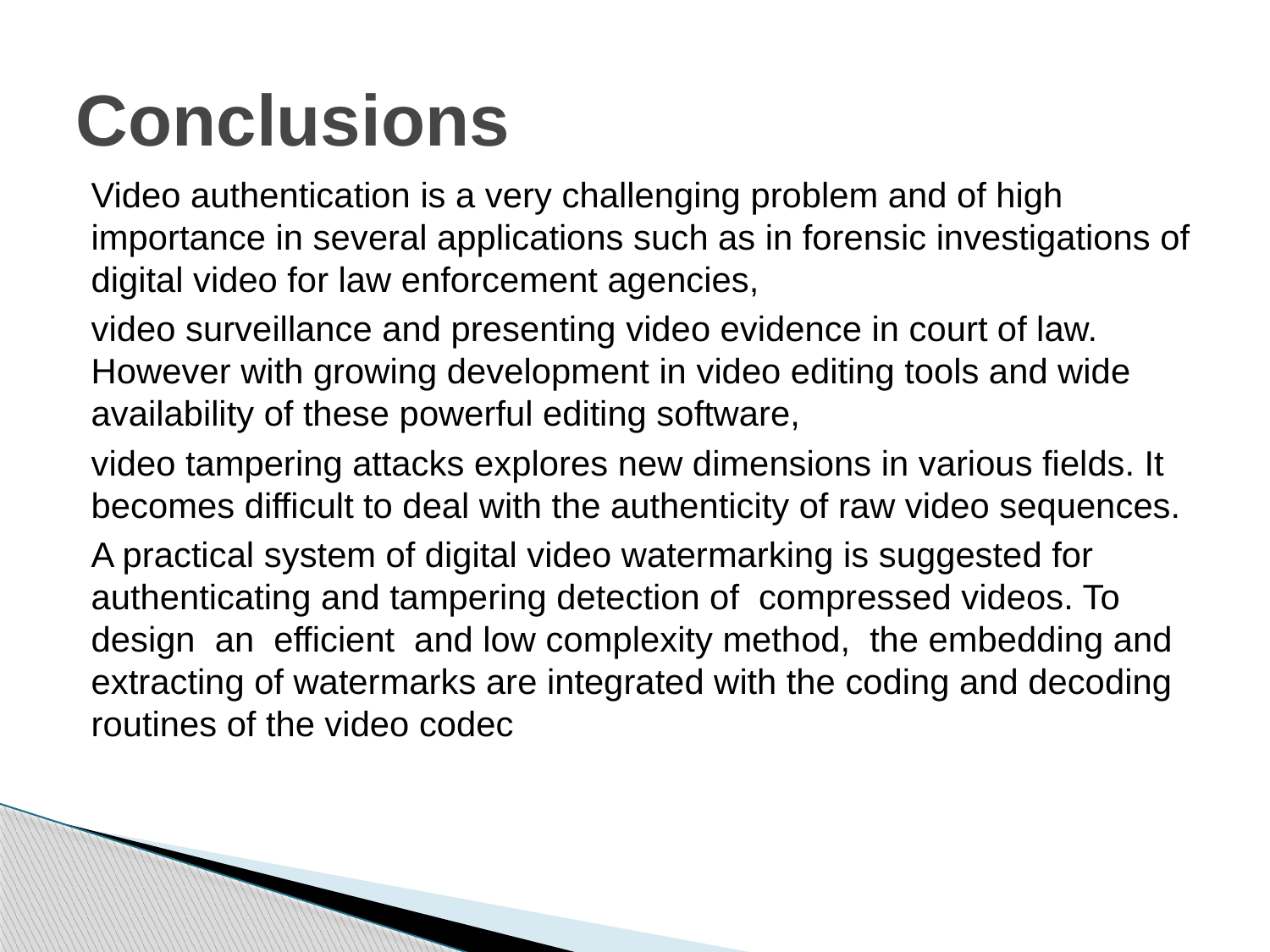

# Conclusions
Video authentication is a very challenging problem and of high importance in several applications such as in forensic investigations of digital video for law enforcement agencies,
video surveillance and presenting video evidence in court of law. However with growing development in video editing tools and wide availability of these powerful editing software,
video tampering attacks explores new dimensions in various fields. It becomes difficult to deal with the authenticity of raw video sequences.
A practical system of digital video watermarking is suggested for authenticating and tampering detection of  compressed videos. To  design  an  efficient  and low complexity method,  the embedding and extracting of watermarks are integrated with the coding and decoding routines of the video codec